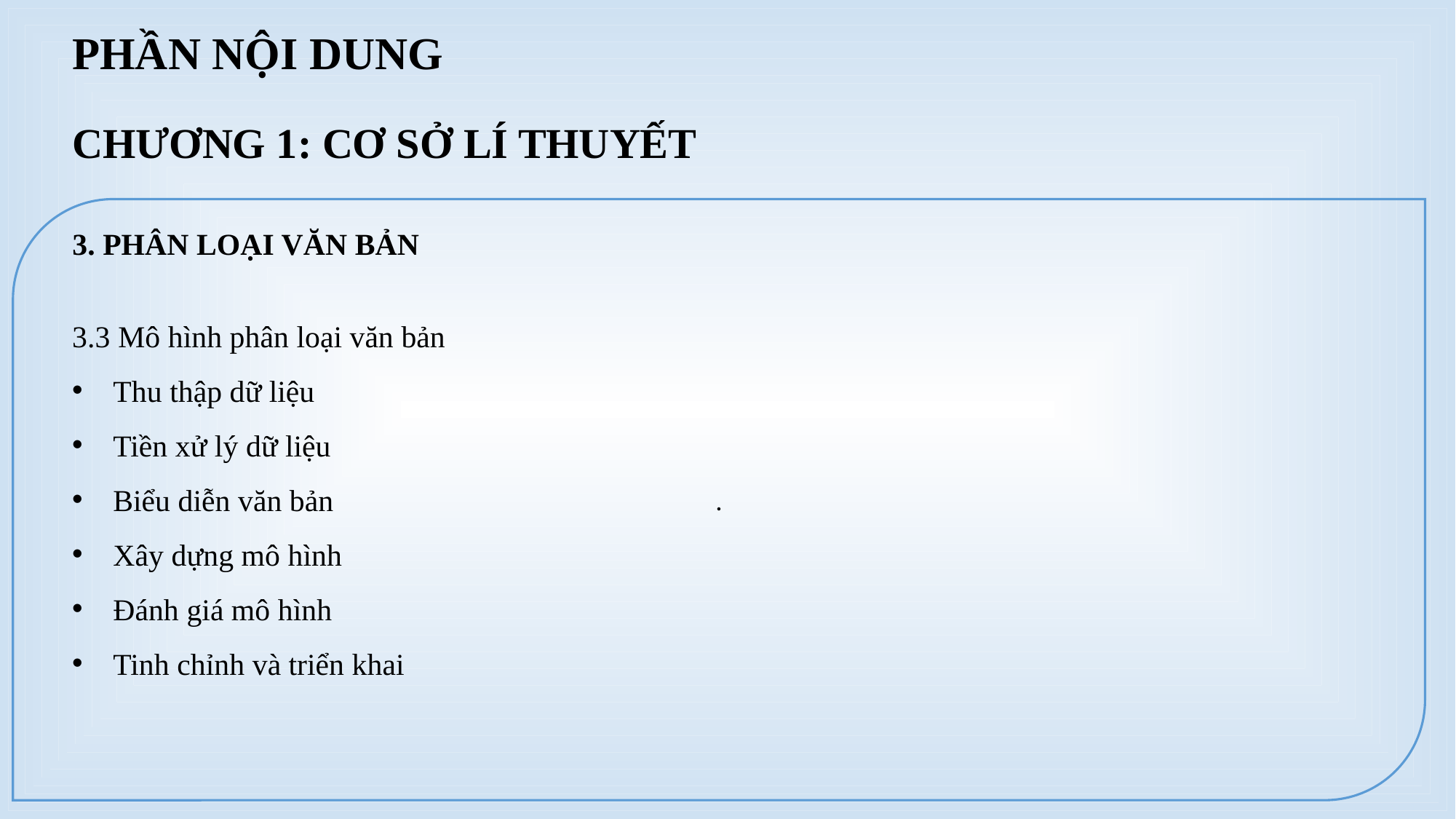

PHẦN NỘI DUNG
CHƯƠNG 1: CƠ SỞ LÍ THUYẾT
.
3. PHÂN LOẠI VĂN BẢN
3.3 Mô hình phân loại văn bản
Thu thập dữ liệu
Tiền xử lý dữ liệu
Biểu diễn văn bản
Xây dựng mô hình
Đánh giá mô hình
Tinh chỉnh và triển khai